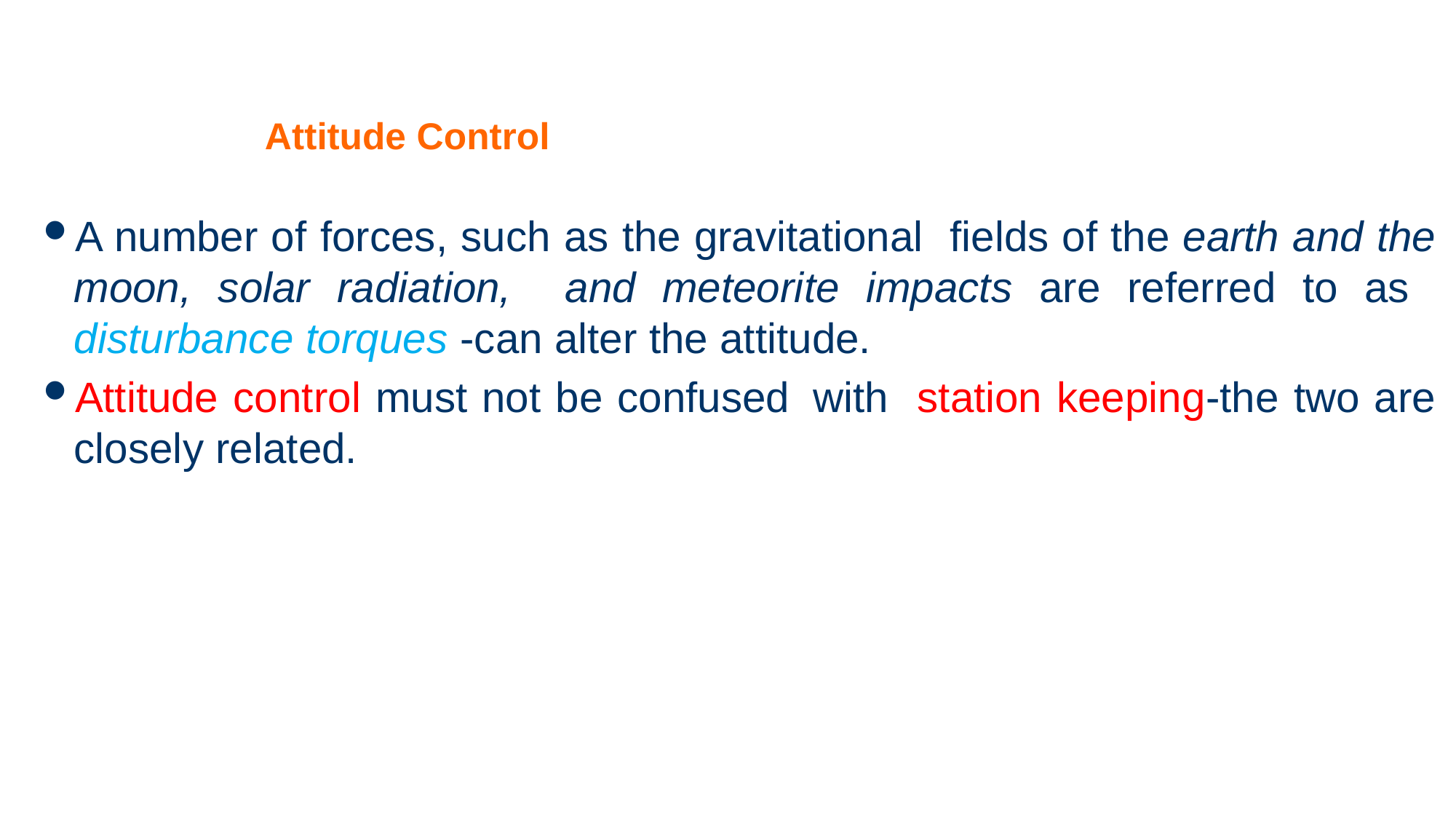

# Attitude Control
A number of forces, such as the gravitational  fields of the earth and the moon, solar radiation,  and meteorite impacts are referred to as  disturbance torques -can alter the attitude.
Attitude control must not be confused with  station keeping-the two are closely related.